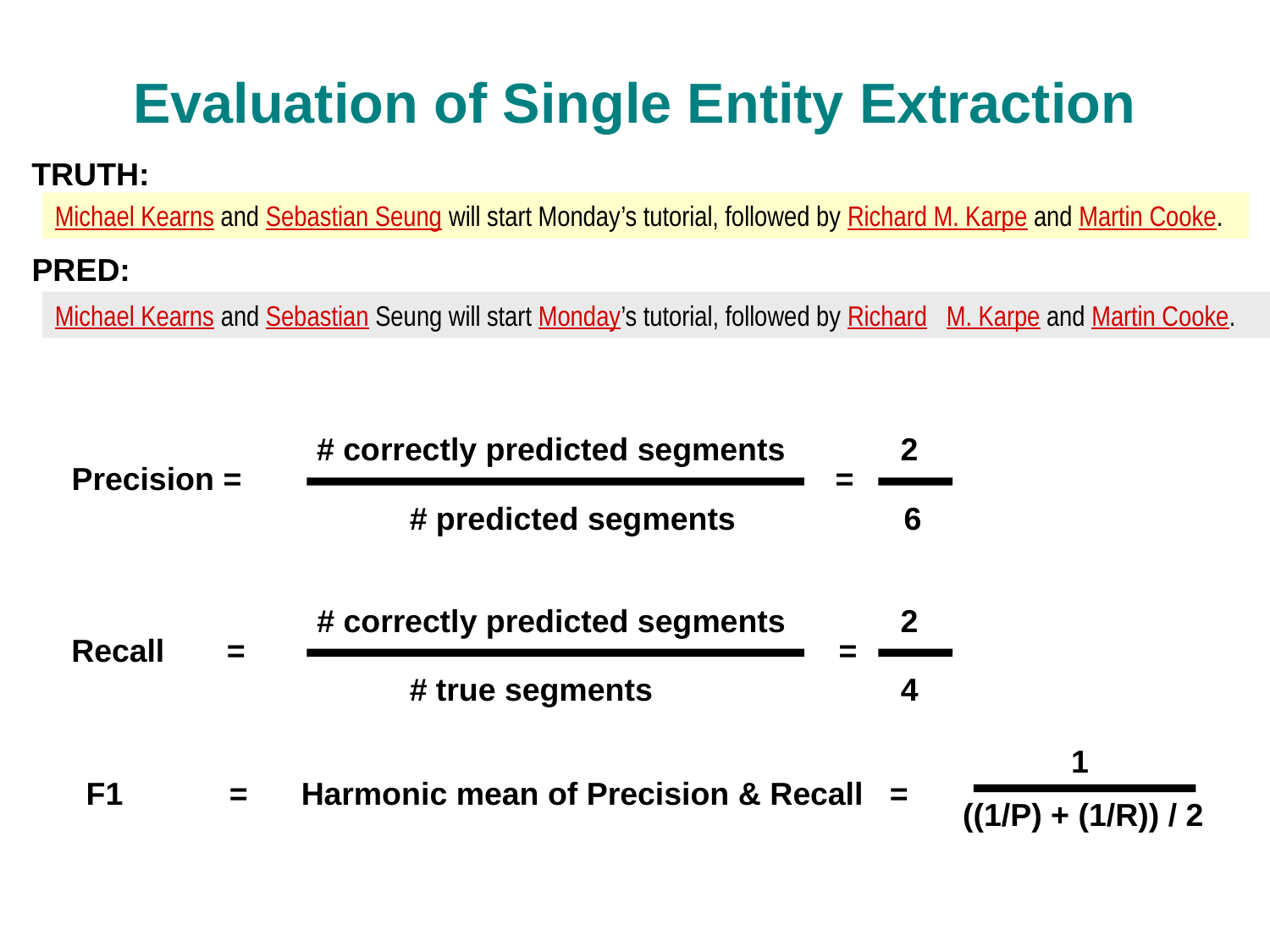

# Evaluation of Single Entity Extraction
TRUTH:
Michael Kearns and Sebastian Seung will start Monday’s tutorial, followed by Richard M. Karpe and Martin Cooke.
PRED:
Michael Kearns and Sebastian Seung will start Monday’s tutorial, followed by Richard   M. Karpe and Martin Cooke.
# correctly predicted segments             2
Precision =                                                                   =

# predicted segments                   6
# correctly predicted segments             2
Recall       =                                                                   =

# true segments                            4
1
F1            =      Harmonic mean of Precision & Recall   =
((1/P) + (1/R)) / 2